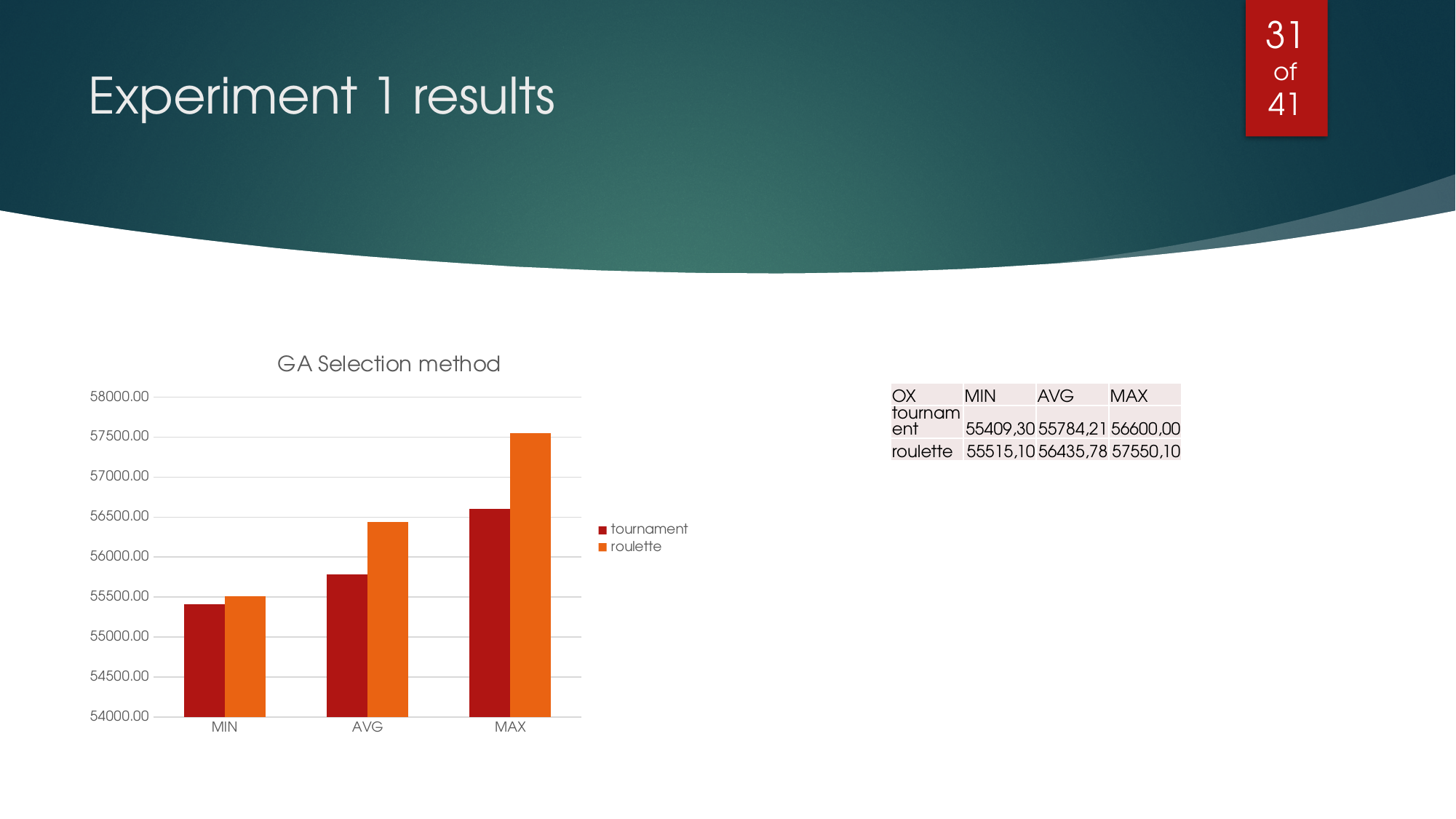

31
of
41
# Experiment 1 results

### Chart: GA Selection method

| Category | tournament | roulette |
|---|---|---|
| MIN | 55409.3 | 55515.1 |
| AVG | 55784.21 | 56435.77999999999 |
| MAX | 56600.0 | 57550.1 |
| OX | MIN | AVG | MAX |
| --- | --- | --- | --- |
| tournament | 55409,30 | 55784,21 | 56600,00 |
| roulette | 55515,10 | 56435,78 | 57550,10 |